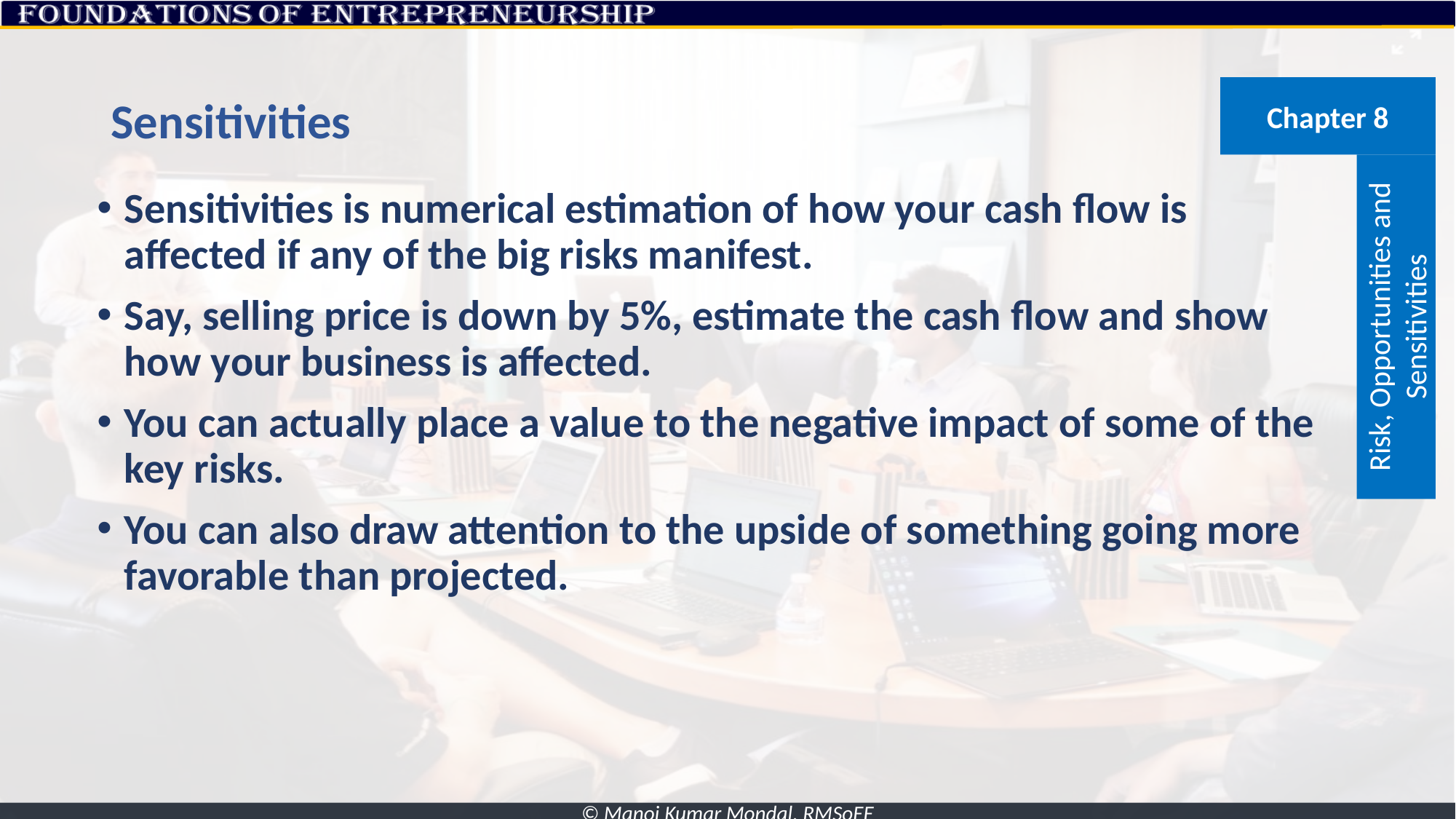

# Sensitivities
Chapter 8
Risk, Opportunities and Sensitivities
Sensitivities is numerical estimation of how your cash flow is affected if any of the big risks manifest.
Say, selling price is down by 5%, estimate the cash flow and show how your business is affected.
You can actually place a value to the negative impact of some of the key risks.
You can also draw attention to the upside of something going more favorable than projected.